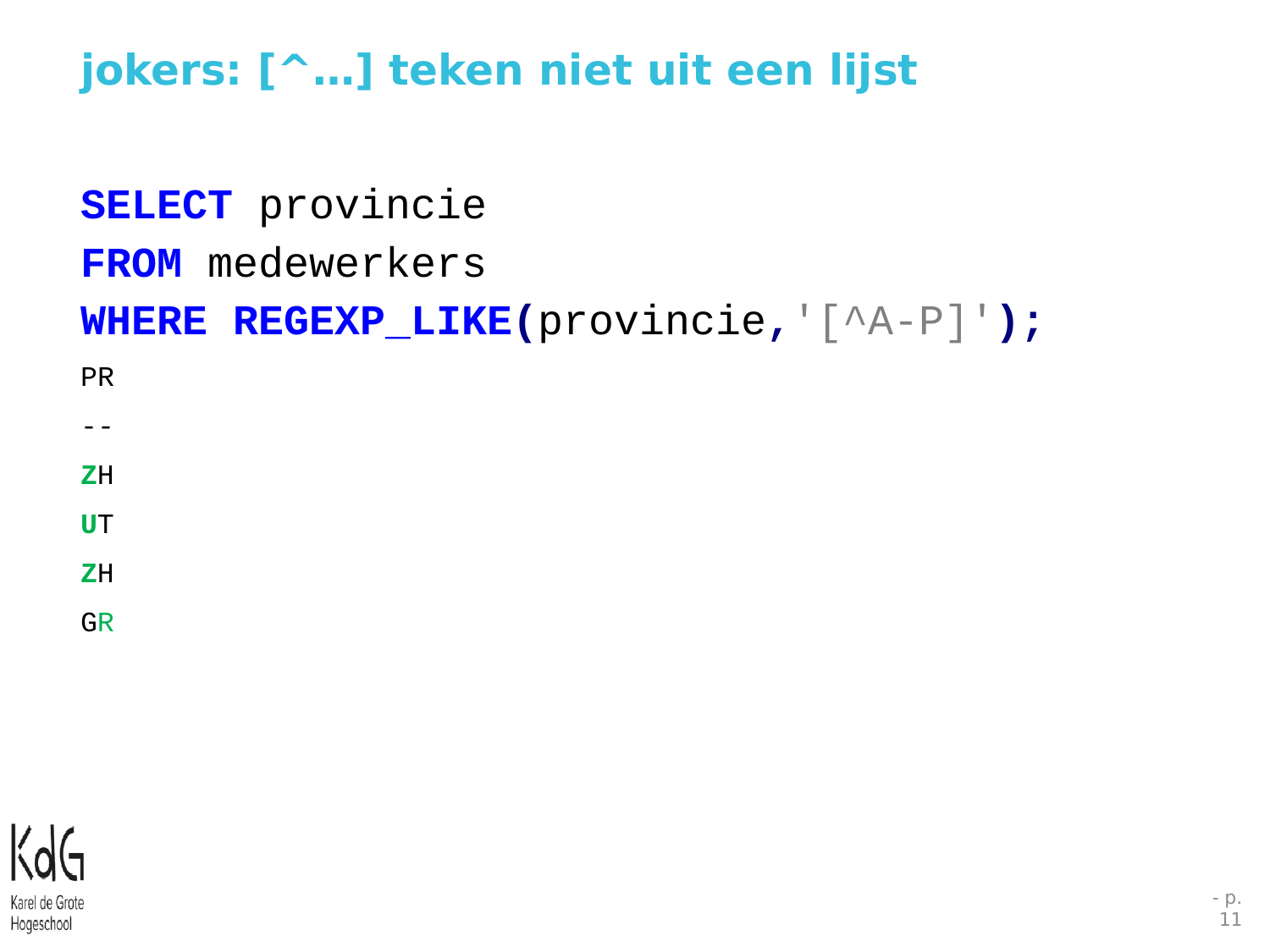

# jokers: [^…] teken niet uit een lijst
SELECT provincie
FROM medewerkers
WHERE REGEXP_LIKE(provincie,'[^A-P]');
PR
--
ZH
UT
ZH
GR
- p.11